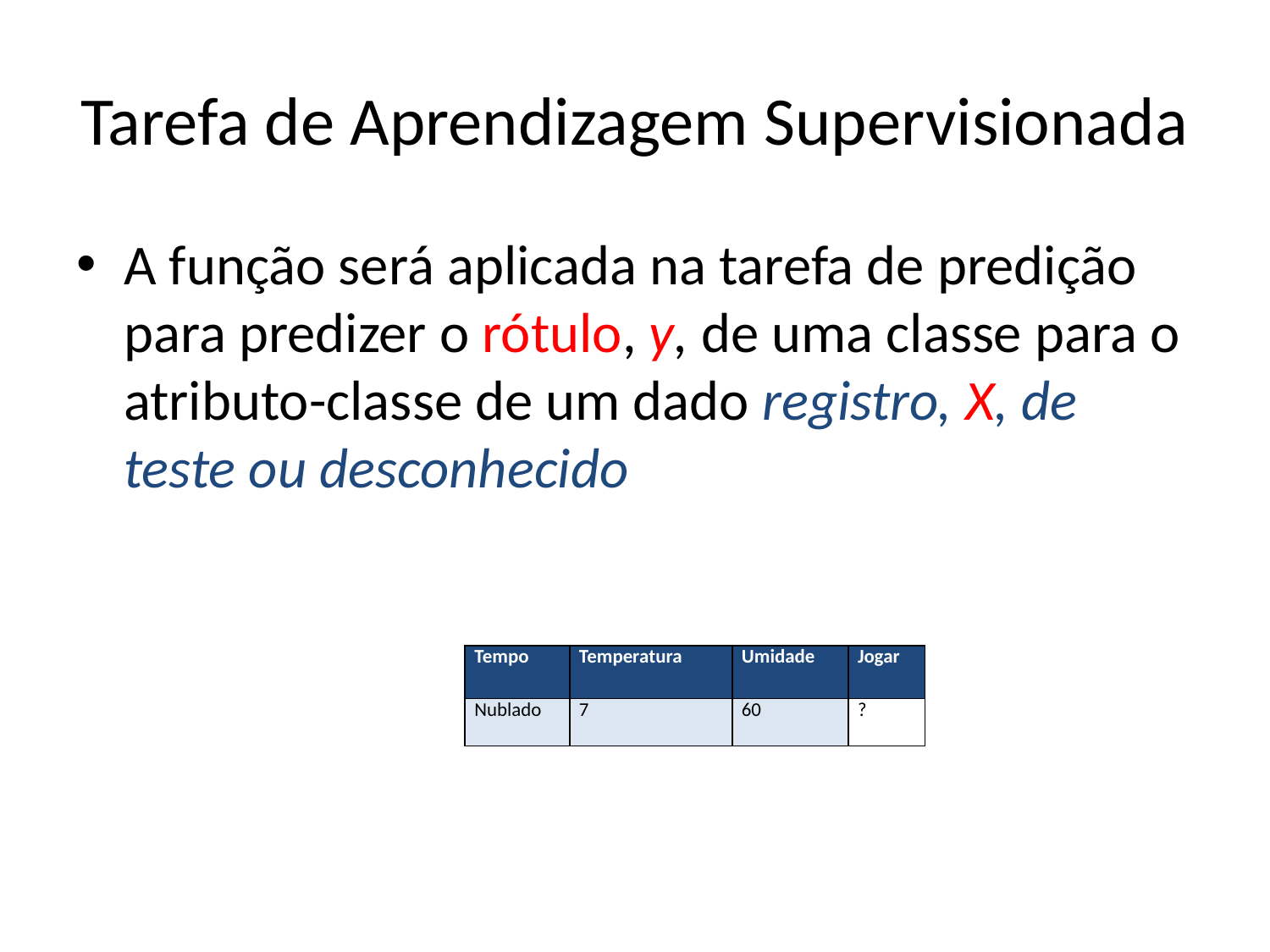

# Tarefa de Aprendizagem Supervisionada
A função será aplicada na tarefa de predição para predizer o rótulo, y, de uma classe para o atributo-classe de um dado registro, X, de teste ou desconhecido

| Tempo | Temperatura | Umidade | Jogar |
| --- | --- | --- | --- |
| Nublado | 7 | 60 | ? |